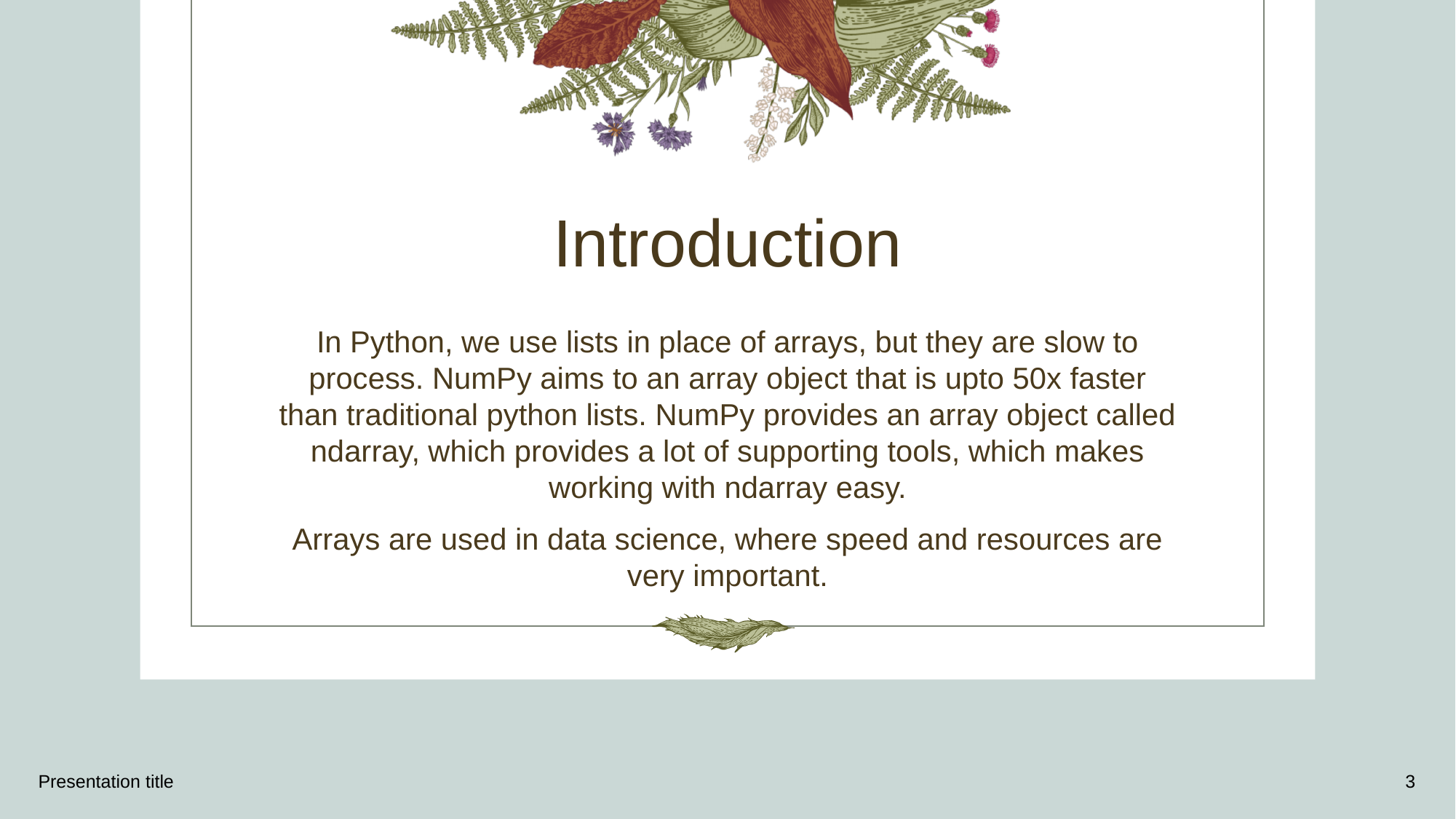

# Introduction
In Python, we use lists in place of arrays, but they are slow to process. NumPy aims to an array object that is upto 50x faster than traditional python lists. NumPy provides an array object called ndarray, which provides a lot of supporting tools, which makes working with ndarray easy.
Arrays are used in data science, where speed and resources are very important.

Presentation title
3